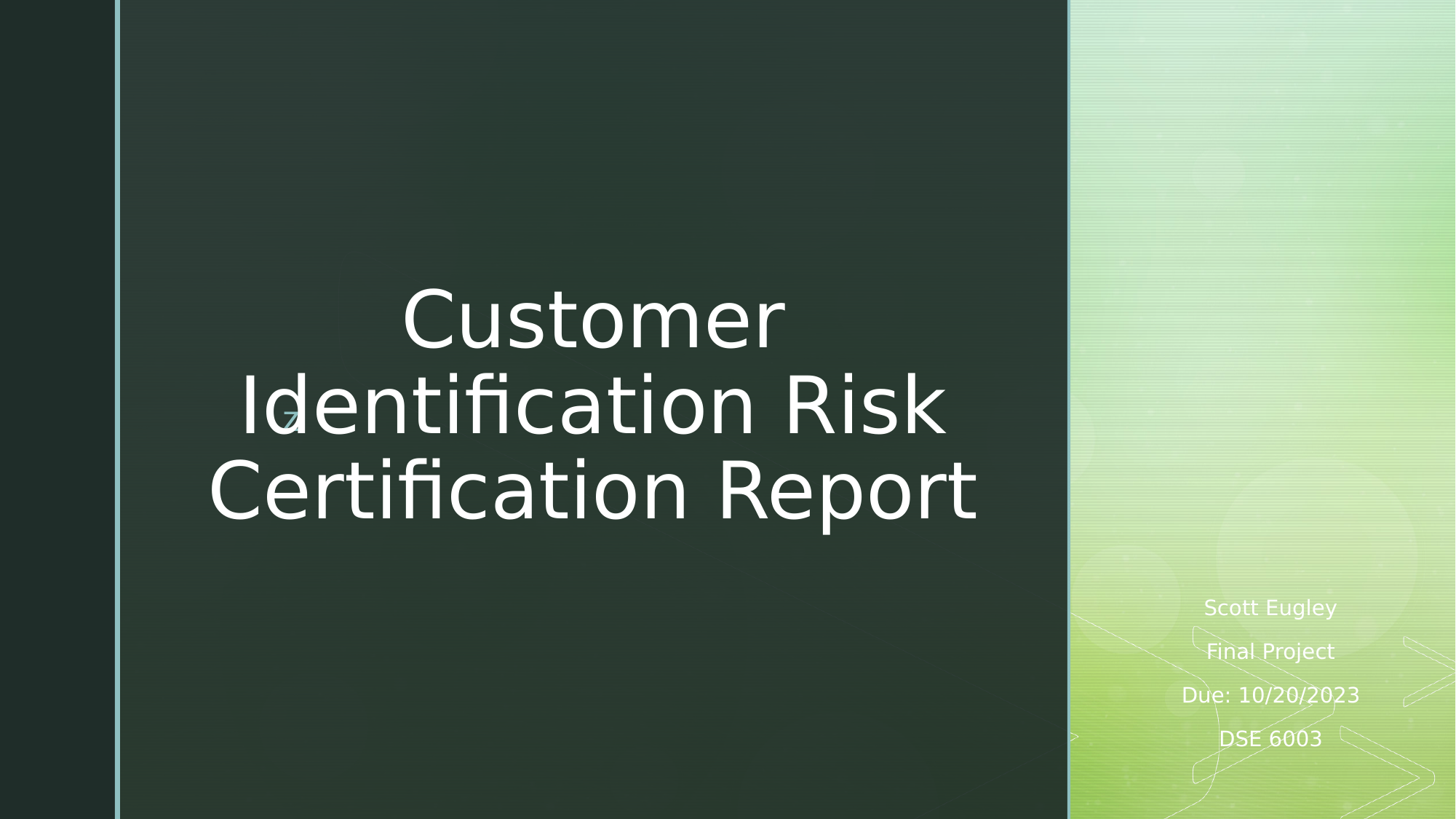

# Customer Identification Risk Certification Report
Scott Eugley
Final Project
Due: 10/20/2023
DSE 6003